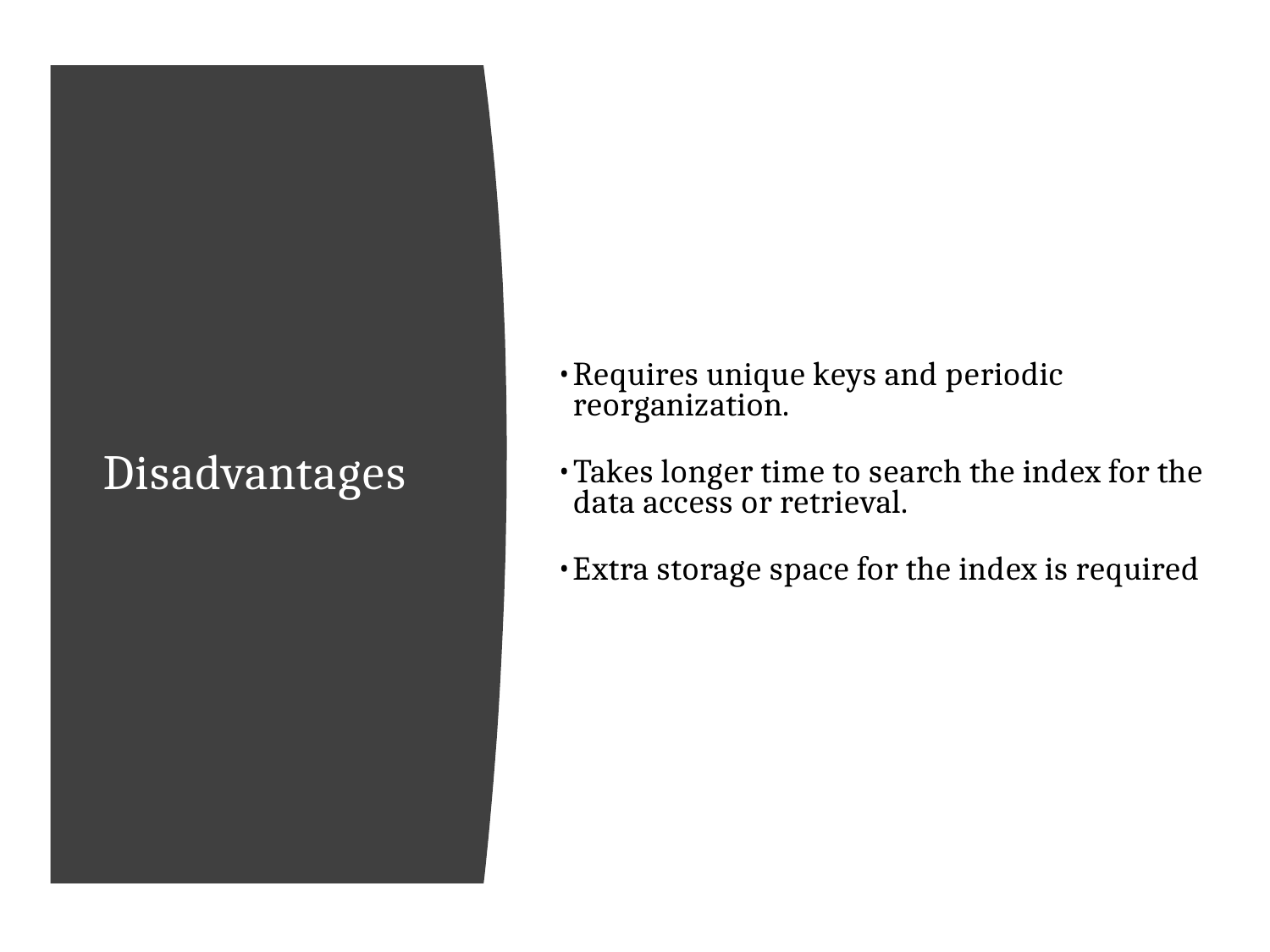

Requires unique keys and periodic reorganization.

Takes longer time to search the index for the data access or retrieval.

Extra storage space for the index is required

# Disadvantages